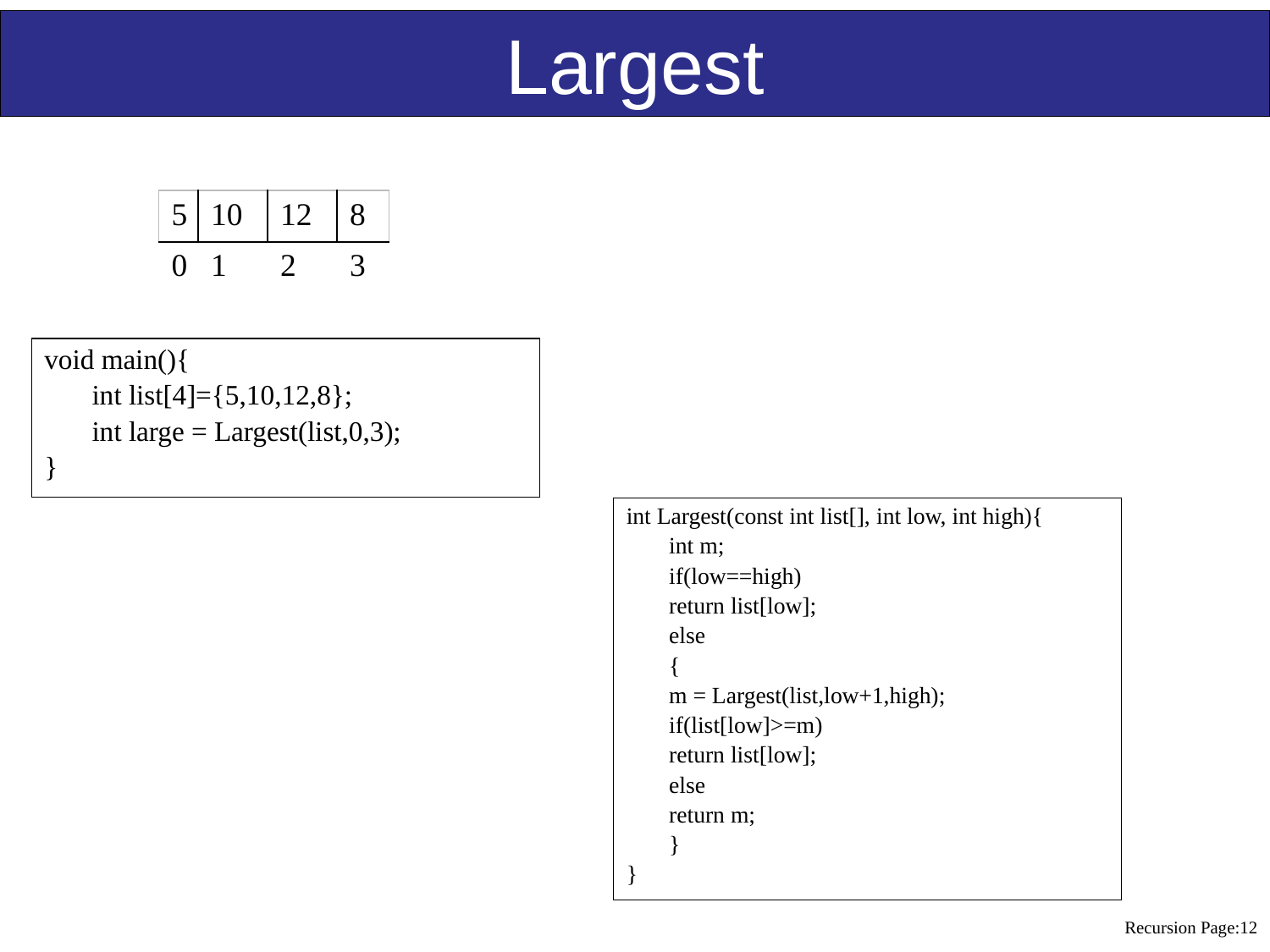

# Largest
| 5 | 10 | 12 | 8 |
| --- | --- | --- | --- |
| 0 | 1 | 2 | 3 |
void main(){
	int list[4]={5,10,12,8};
	int large = Largest(list,0,3);
}
int Largest(const int list[], int low, int high){
	int m;
	if(low==high)
		return list[low];
	else
	{
		m = Largest(list,low+1,high);
		if(list[low]>=m)
			return list[low];
		else
			return m;
	}
}